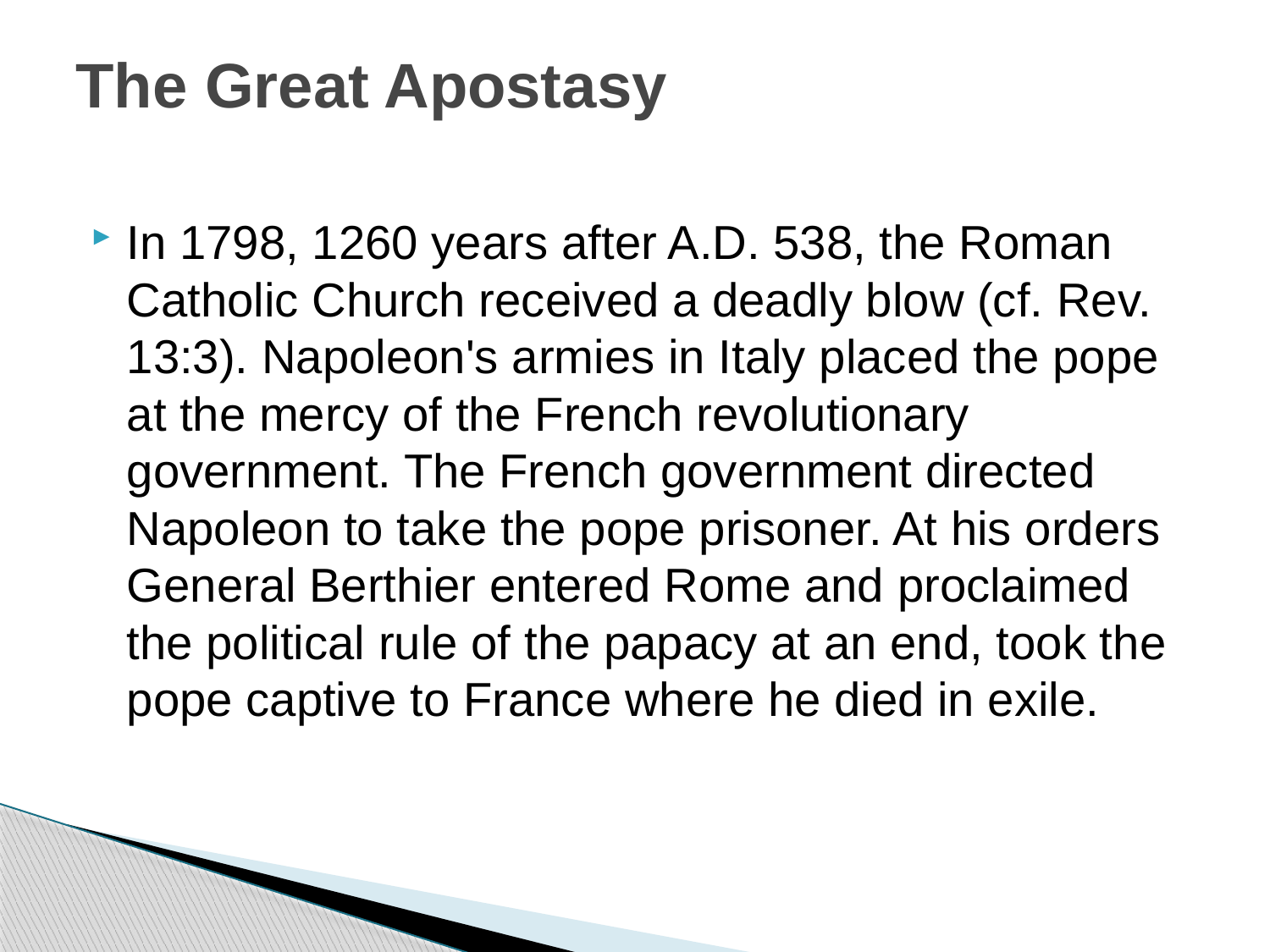

# The Great Apostasy
In 1798, 1260 years after A.D. 538, the Roman Catholic Church received a deadly blow (cf. Rev. 13:3). Napoleon's armies in Italy placed the pope at the mercy of the French revolutionary government. The French government directed Napoleon to take the pope prisoner. At his orders General Berthier entered Rome and proclaimed the political rule of the papacy at an end, took the pope captive to France where he died in exile.